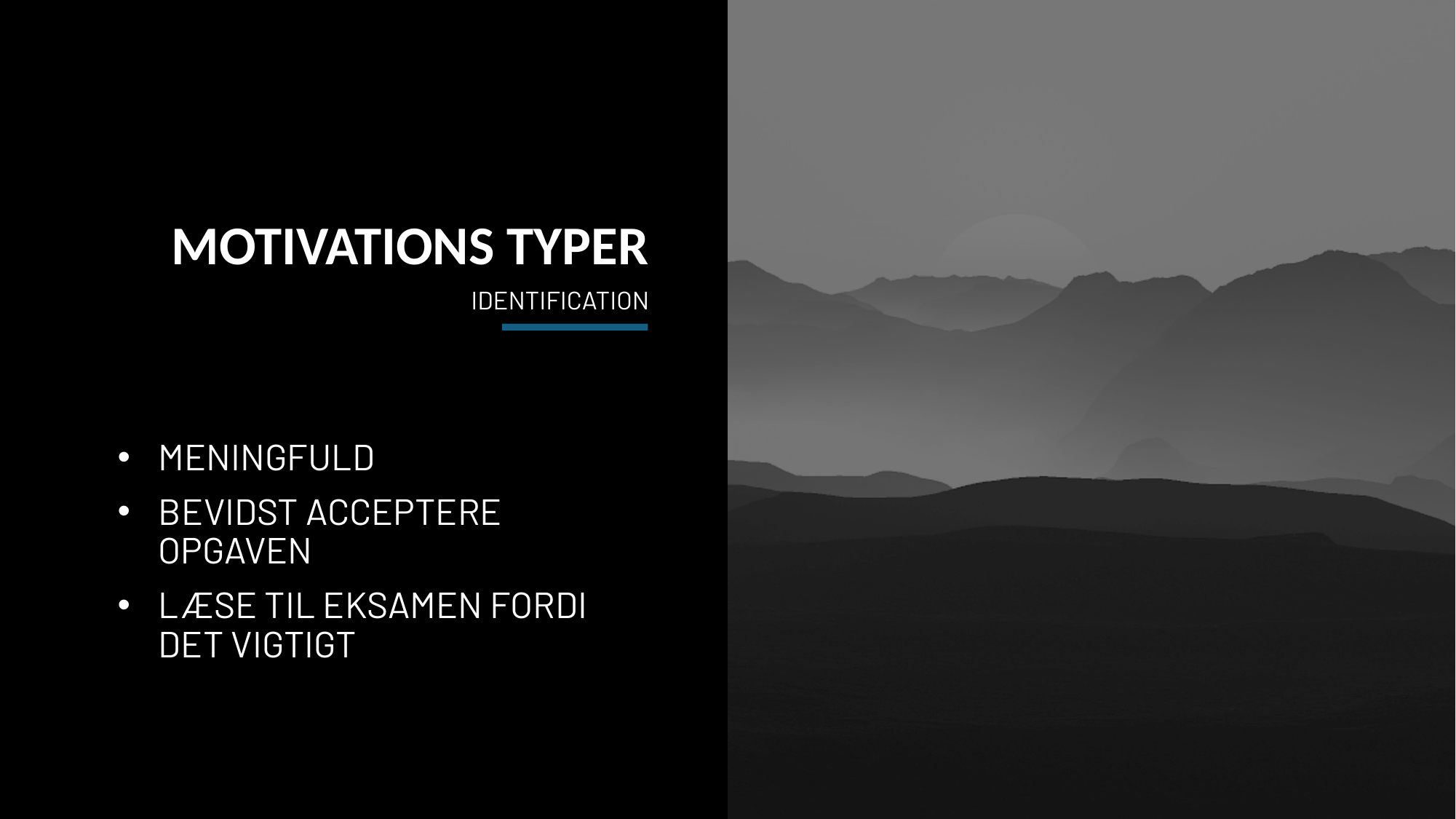

MOTIVATIONS TYPER
# IDENTIFICATION

MENINGFULD
BEVIDST ACCEPTERE OPGAVEN
LÆSE TIL EKSAMEN FORDI DET VIGTIGT